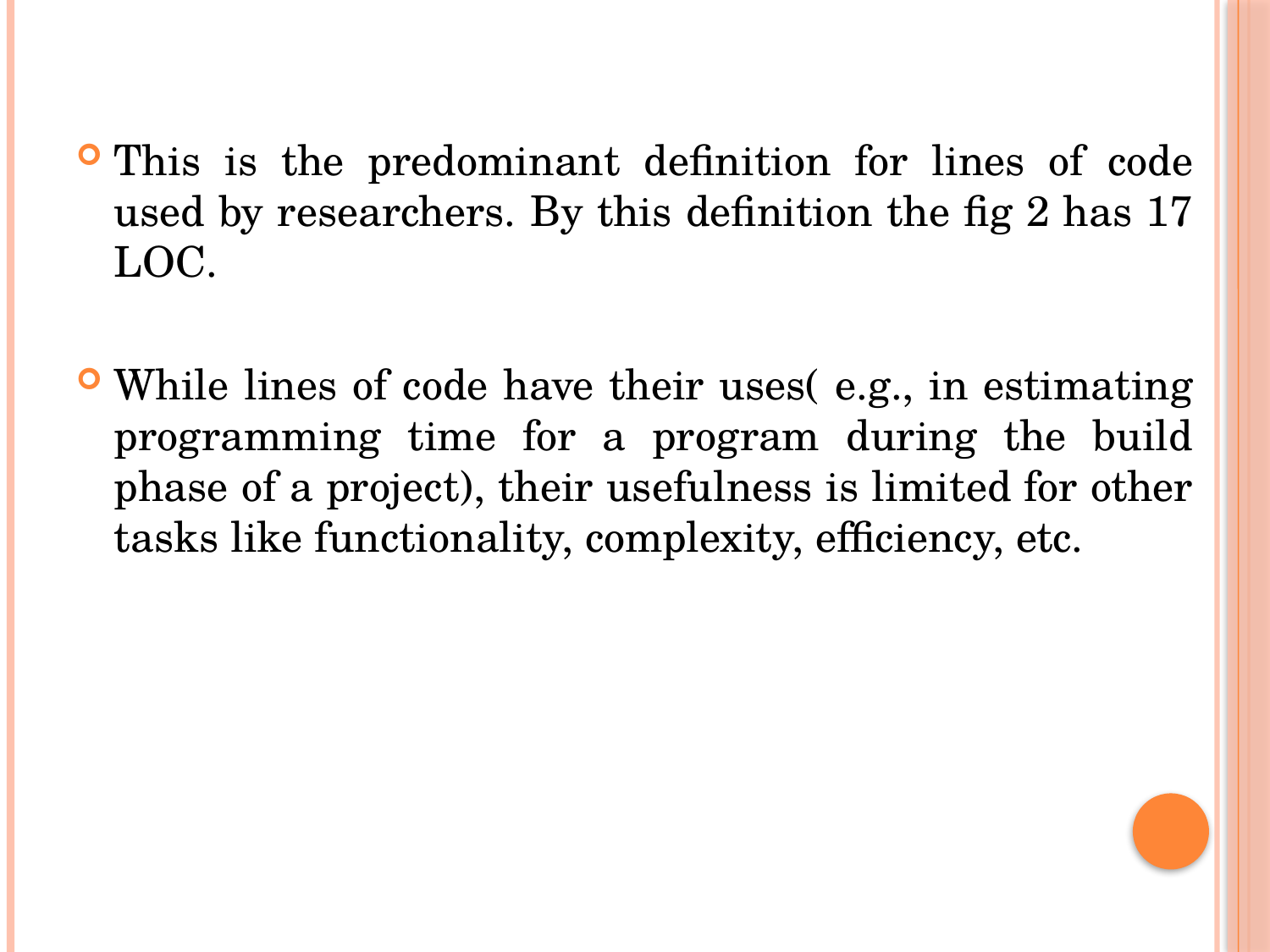

This is the predominant definition for lines of code used by researchers. By this definition the fig 2 has 17 LOC.

While lines of code have their uses( e.g., in estimating programming time for a program during the build phase of a project), their usefulness is limited for other tasks like functionality, complexity, efficiency, etc.